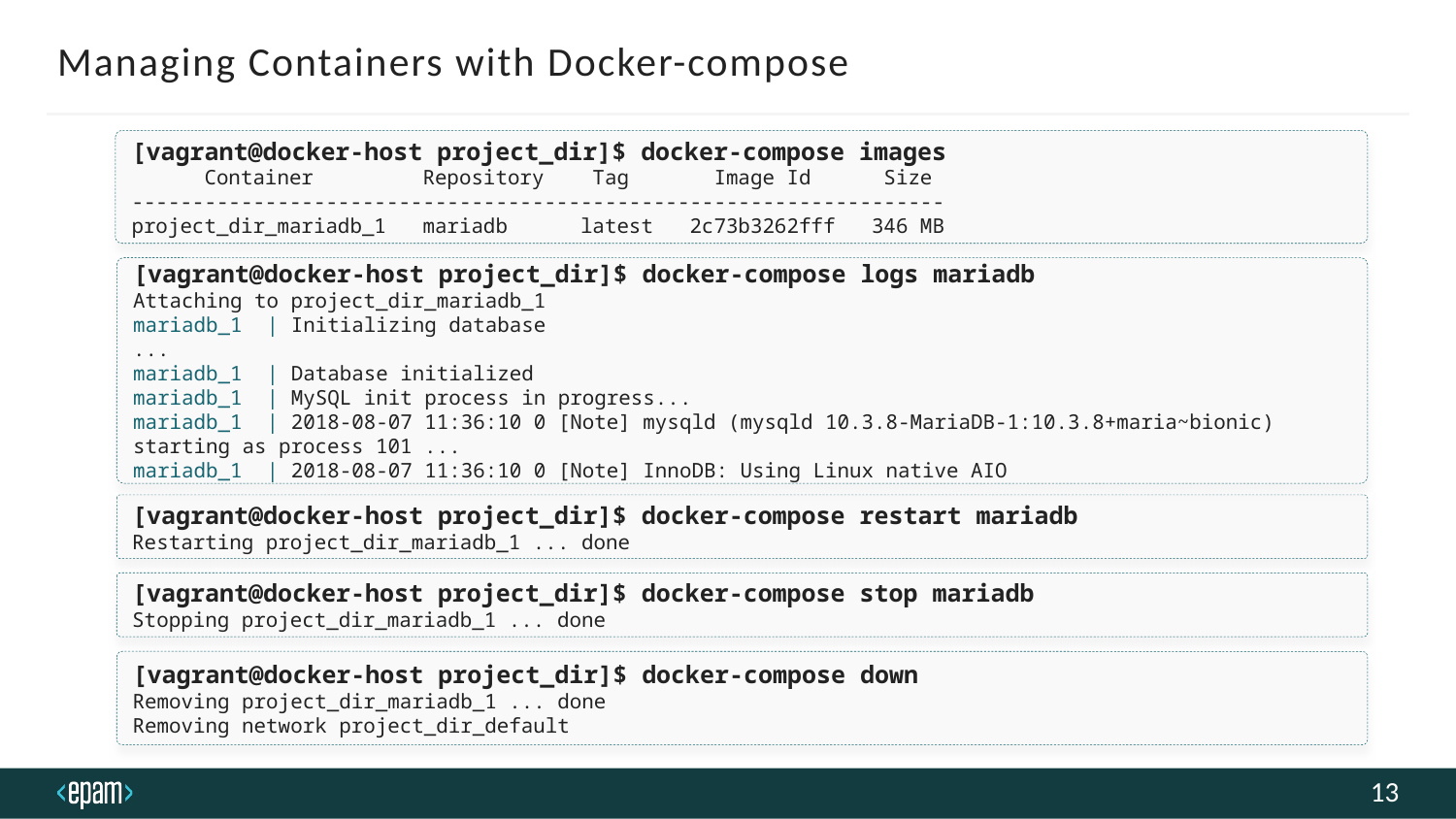

# Managing Containers with Docker-compose
[vagrant@docker-host project_dir]$ docker-compose images
      Container         Repository    Tag       Image Id      Size
-------------------------------------------------------------------
project_dir_mariadb_1   mariadb      latest   2c73b3262fff   346 MB
[vagrant@docker-host project_dir]$ docker-compose logs mariadb
Attaching to project_dir_mariadb_1
mariadb_1  | Initializing database
...
mariadb_1  | Database initialized
mariadb_1  | MySQL init process in progress...
mariadb_1  | 2018-08-07 11:36:10 0 [Note] mysqld (mysqld 10.3.8-MariaDB-1:10.3.8+maria~bionic) starting as process 101 ...
mariadb_1  | 2018-08-07 11:36:10 0 [Note] InnoDB: Using Linux native AIO
[vagrant@docker-host project_dir]$ docker-compose restart mariadb
Restarting project_dir_mariadb_1 ... done
[vagrant@docker-host project_dir]$ docker-compose stop mariadb
Stopping project_dir_mariadb_1 ... done
[vagrant@docker-host project_dir]$ docker-compose down
Removing project_dir_mariadb_1 ... done
Removing network project_dir_default
13